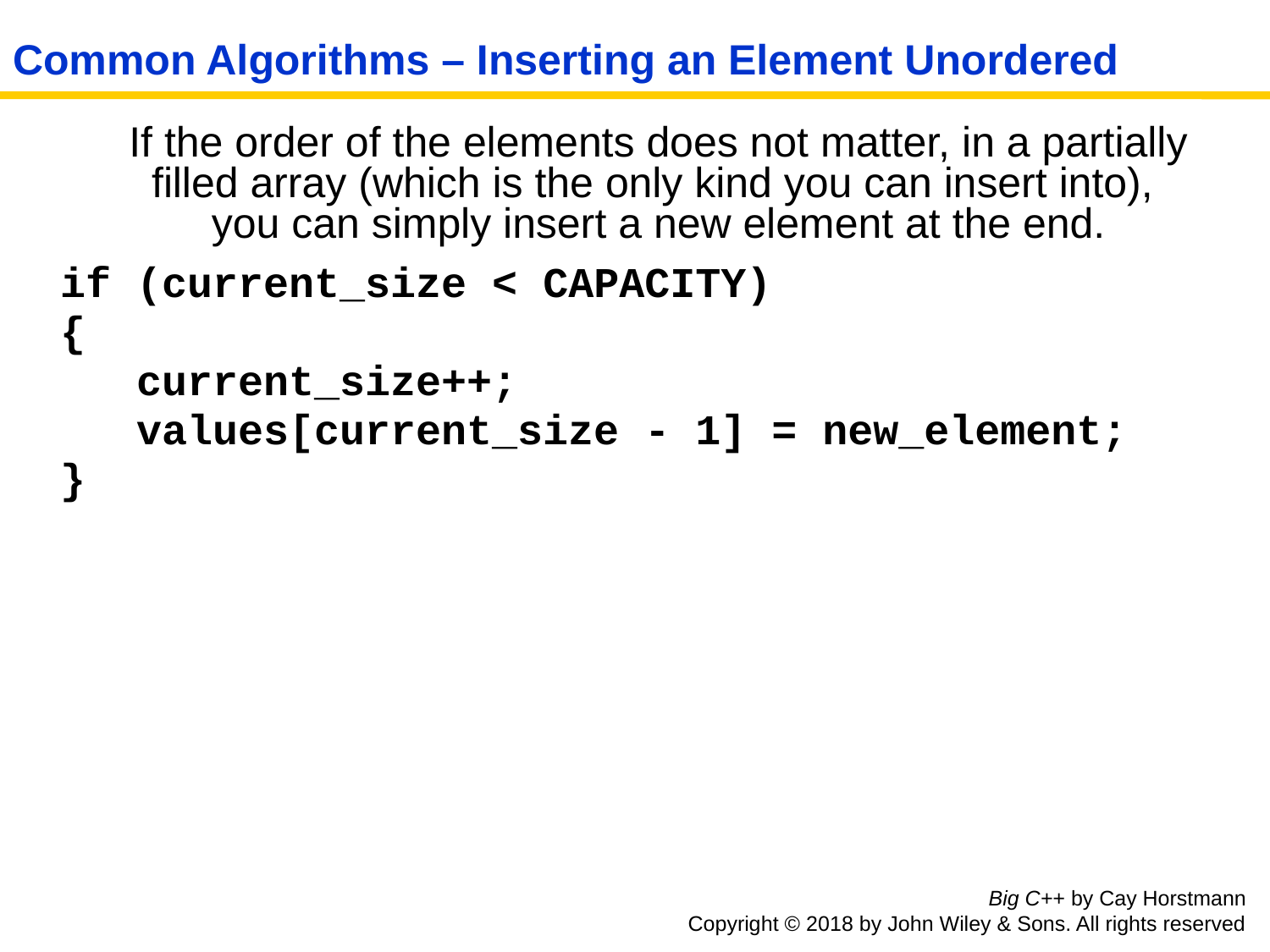

# Common Algorithms – Inserting an Element Unordered

	If the order of the elements does not matter, in a partially
filled array (which is the only kind you can insert into),
you can simply insert a new element at the end.

	if (current_size < CAPACITY)
	{
	   current_size++;
	   values[current_size - 1] = new_element;
	}

Big C++ by Cay Horstmann
Copyright © 2018 by John Wiley & Sons. All rights reserved